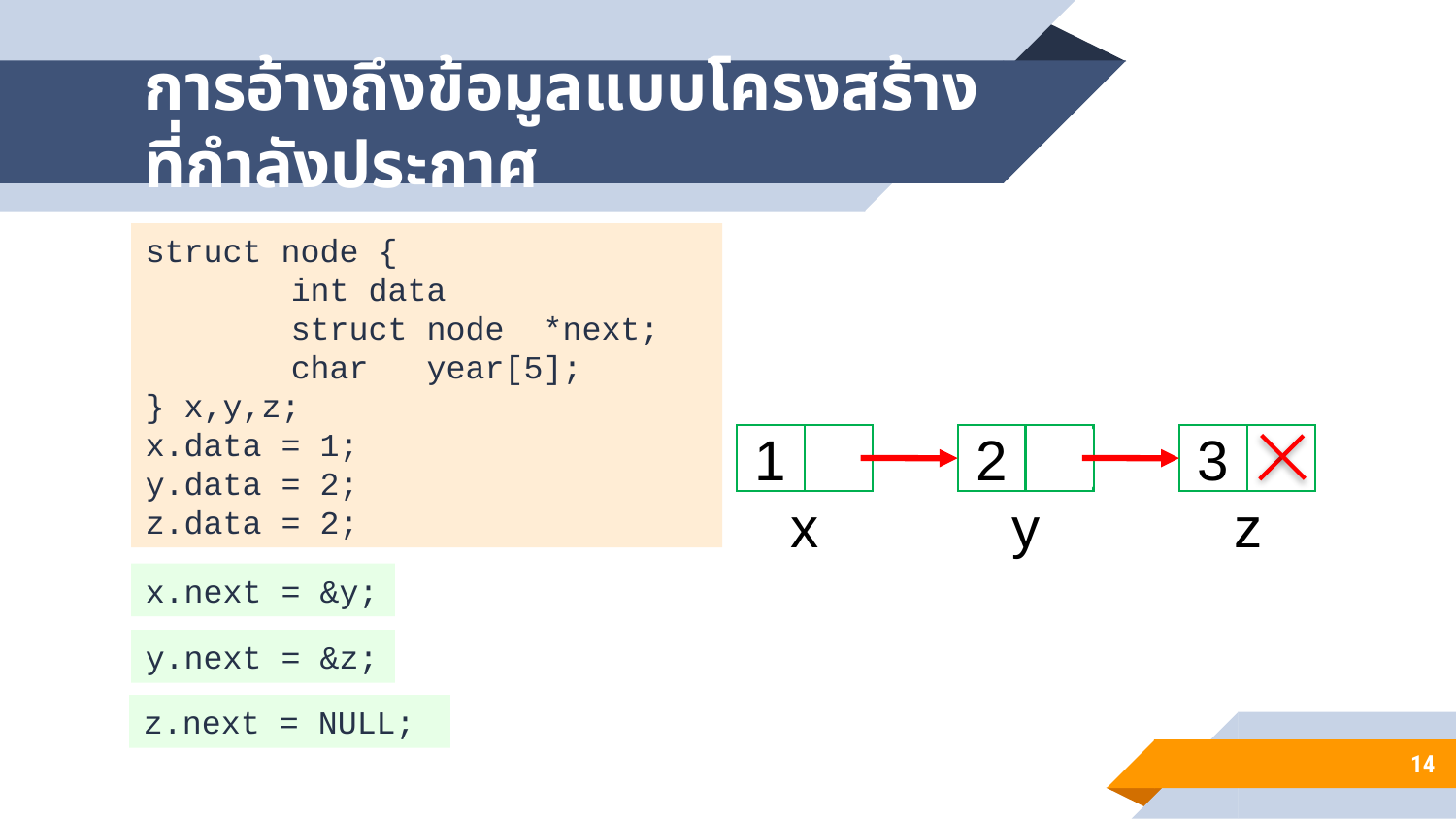

# การอ้างถึงข้อมูลแบบโครงสร้างที่กำลังประกาศ
struct node {
	int data
	struct node  *next;
	char   year[5];
} x,y,z;
x.data = 1;
y.data = 2;
z.data = 2;

1
 ?
3
 ?
2
 ?

x
z
y
x.next = &y;
y.next = &z;
z.next = NULL;
14